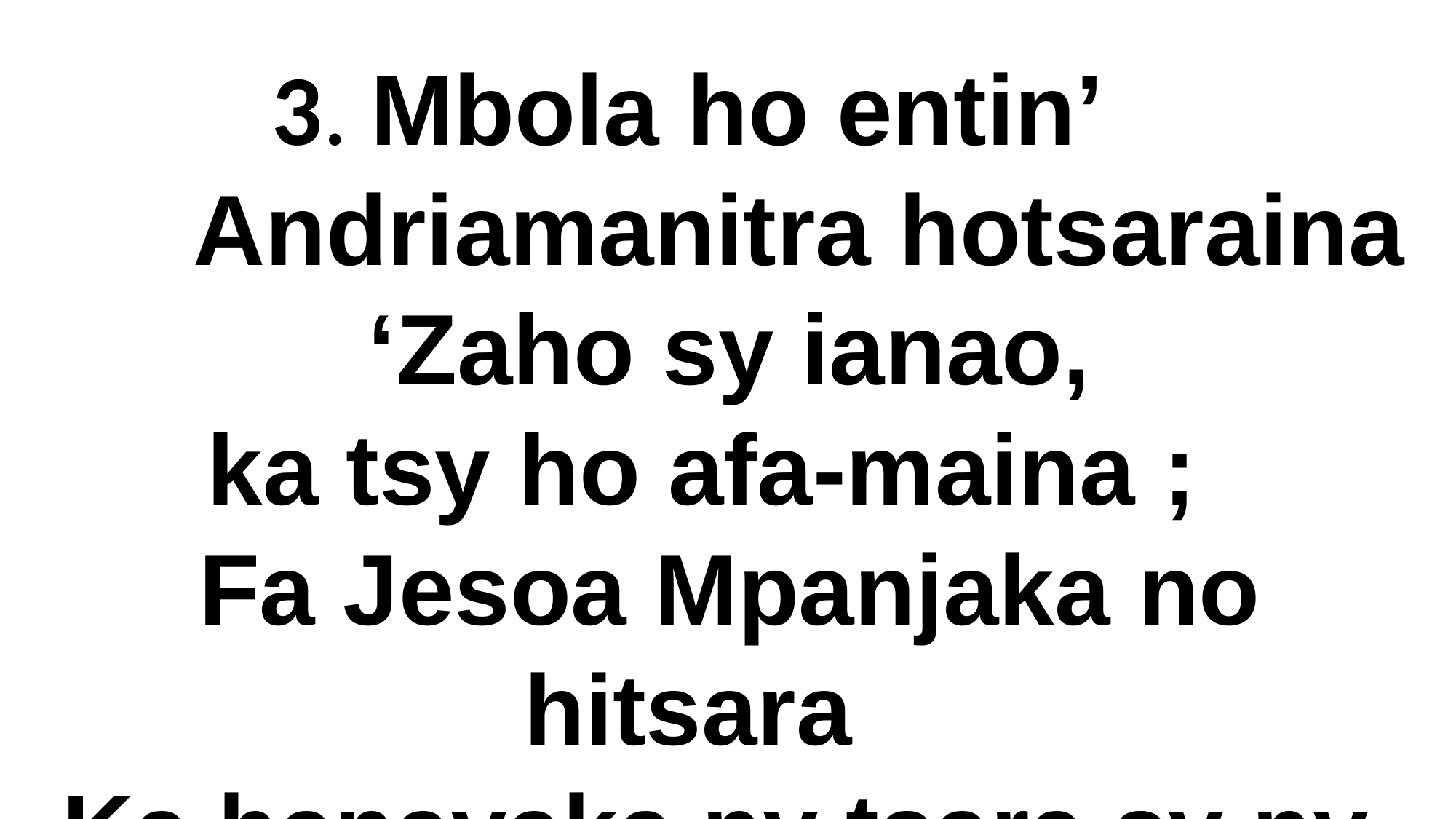

3. Mbola ho entin’
        Andriamanitra hotsaraina
   ‘Zaho sy ianao,
 ka tsy ho afa-maina ;
   Fa Jesoa Mpanjaka no hitsara
  Ka hanavaka ny tsara sy ny ratsy